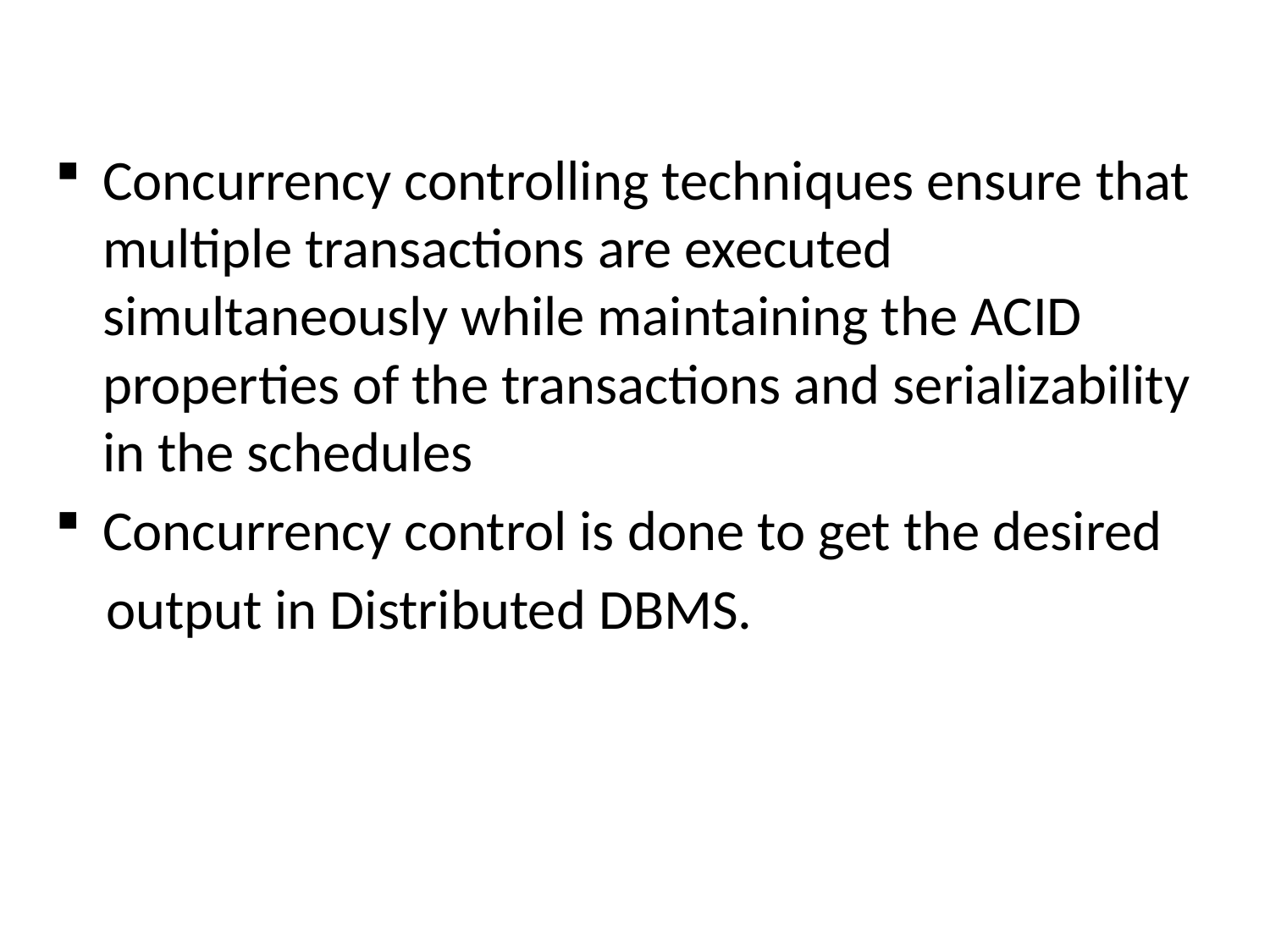

Concurrency controlling techniques ensure that multiple transactions are executed simultaneously while maintaining the ACID properties of the transactions and serializability in the schedules
Concurrency control is done to get the desired
    output in Distributed DBMS.